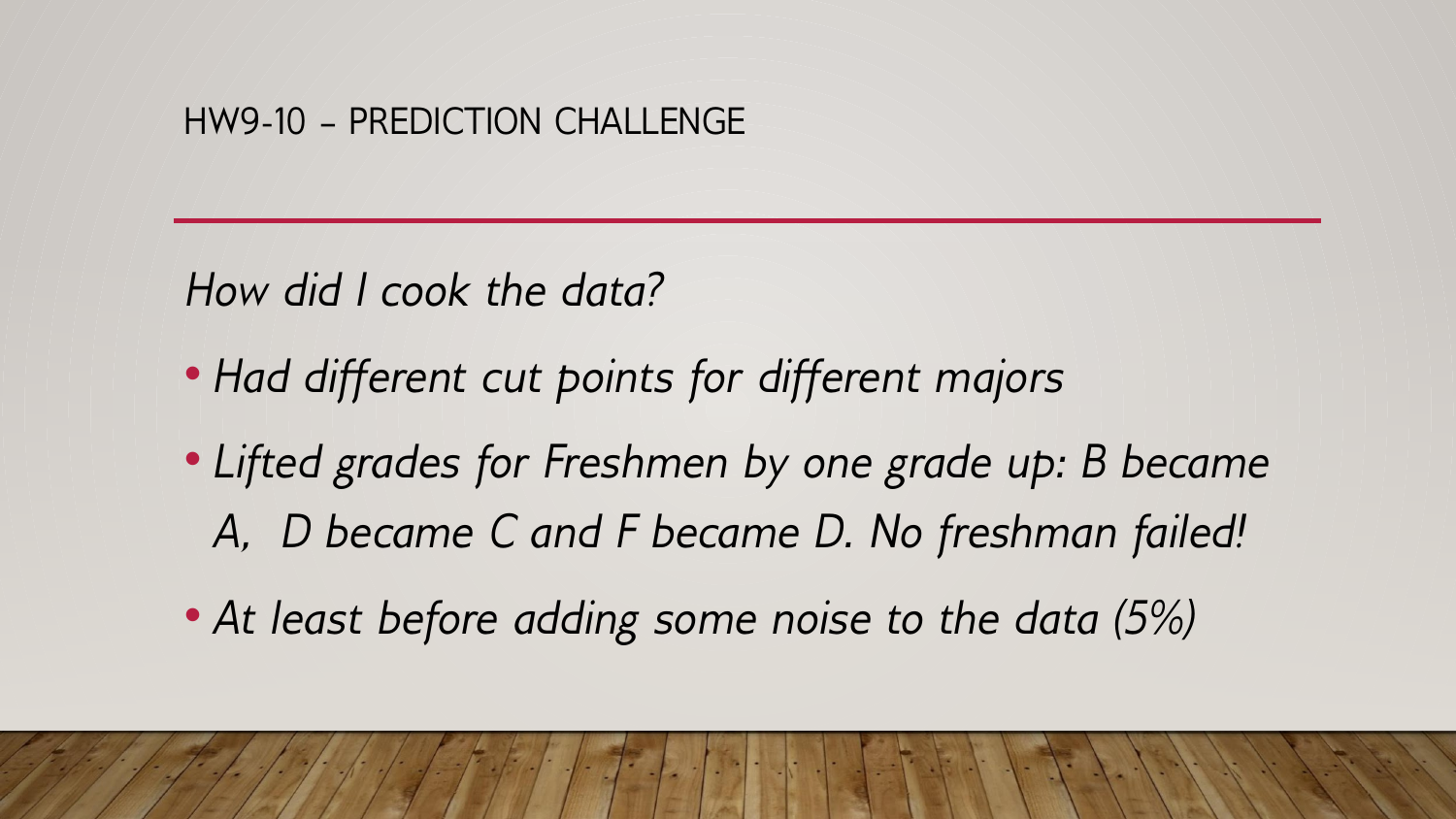

# HW9-10 – PREDICTION CHALLENGE
How did I cook the data?
Had different cut points for different majors
Lifted grades for Freshmen by one grade up: B became A,  D became C and F became D. No freshman failed!
At least before adding some noise to the data (5%)